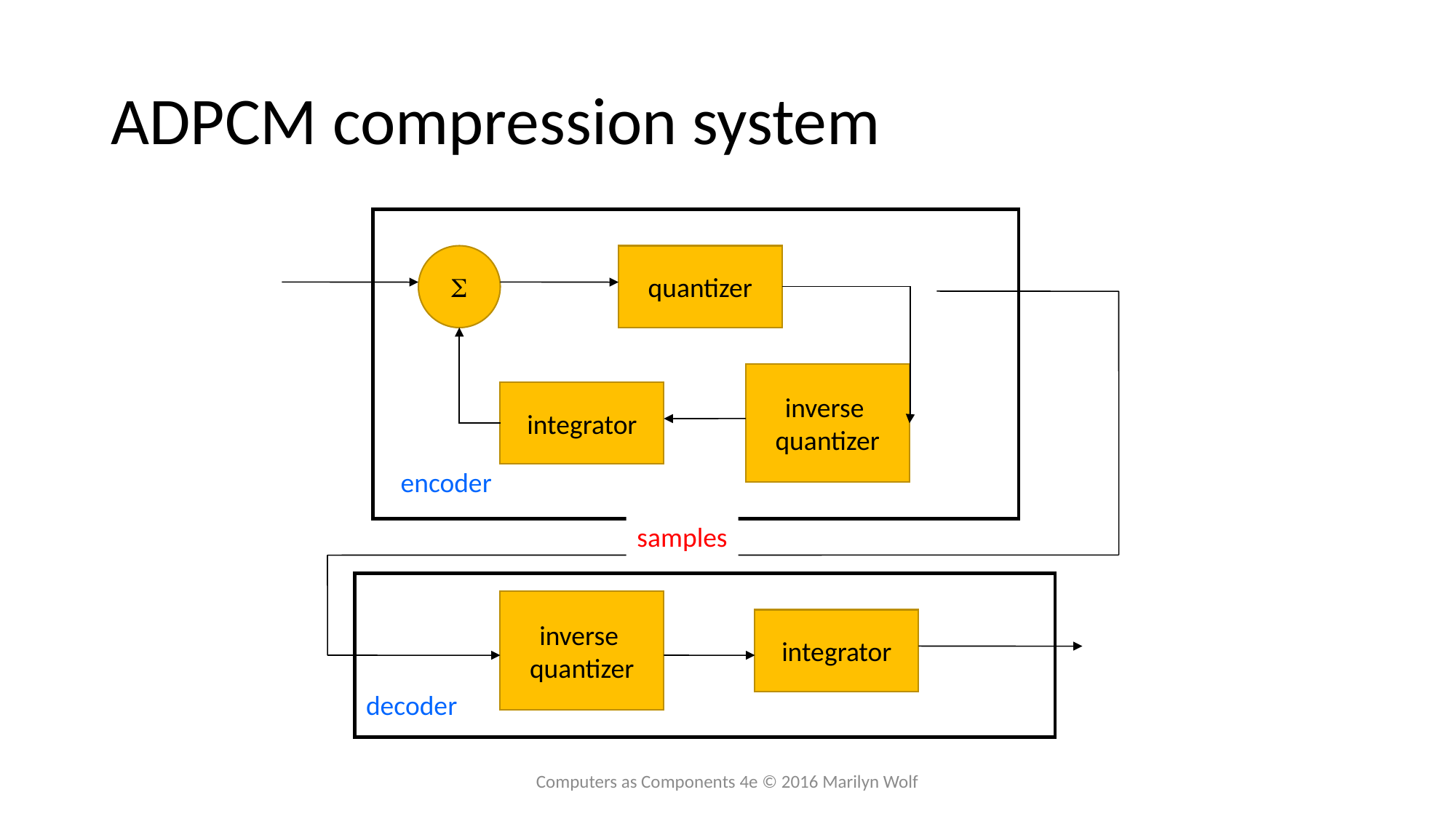

# ADPCM compression system

Σ
quantizer

inverse
quantizer
integrator

encoder
samples

inverse
quantizer
integrator

decoder
Computers as Components 4e © 2016 Marilyn Wolf